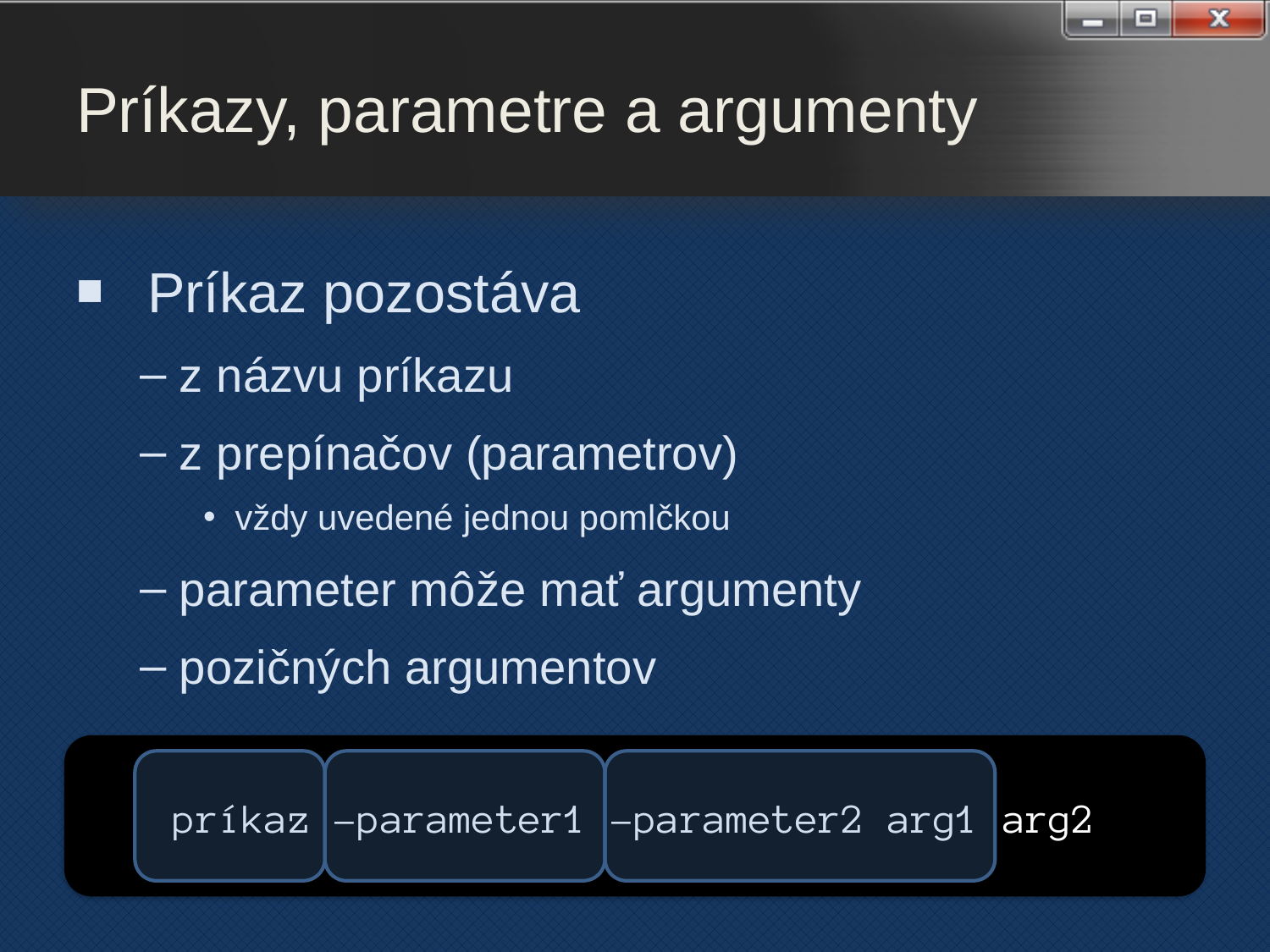

# Príkazy, parametre a argumenty
Príkaz pozostáva
z názvu príkazu
z prepínačov (parametrov)
vždy uvedené jednou pomlčkou
parameter môže mať argumenty
pozičných argumentov
príkaz –parameter1 –parameter2 arg1 arg2